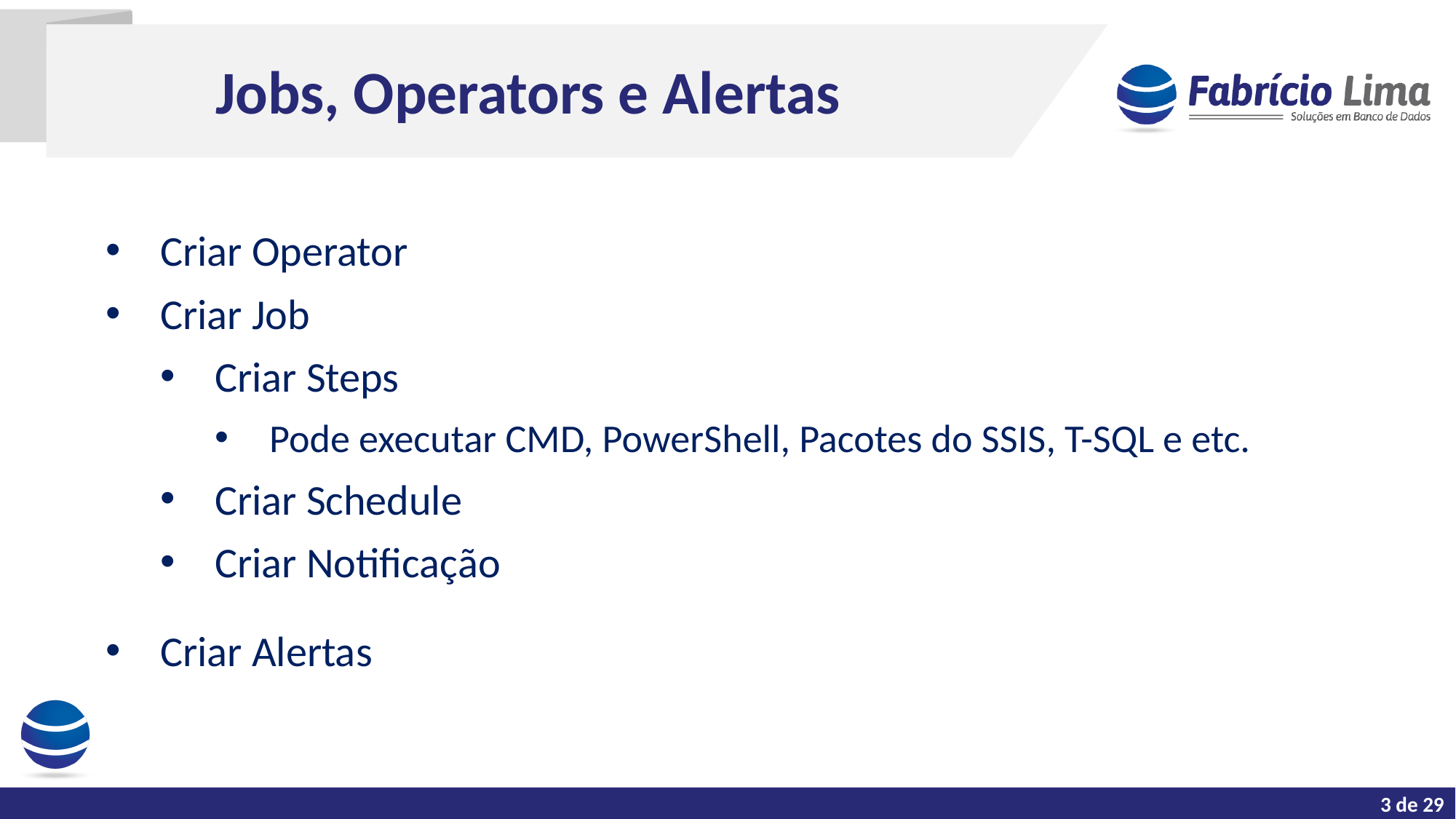

Jobs, Operators e Alertas

Criar Operator
Criar Job
Criar Steps
Pode executar CMD, PowerShell, Pacotes do SSIS, T-SQL e etc.
Criar Schedule
Criar Notificação
Criar Alertas
3 de 29